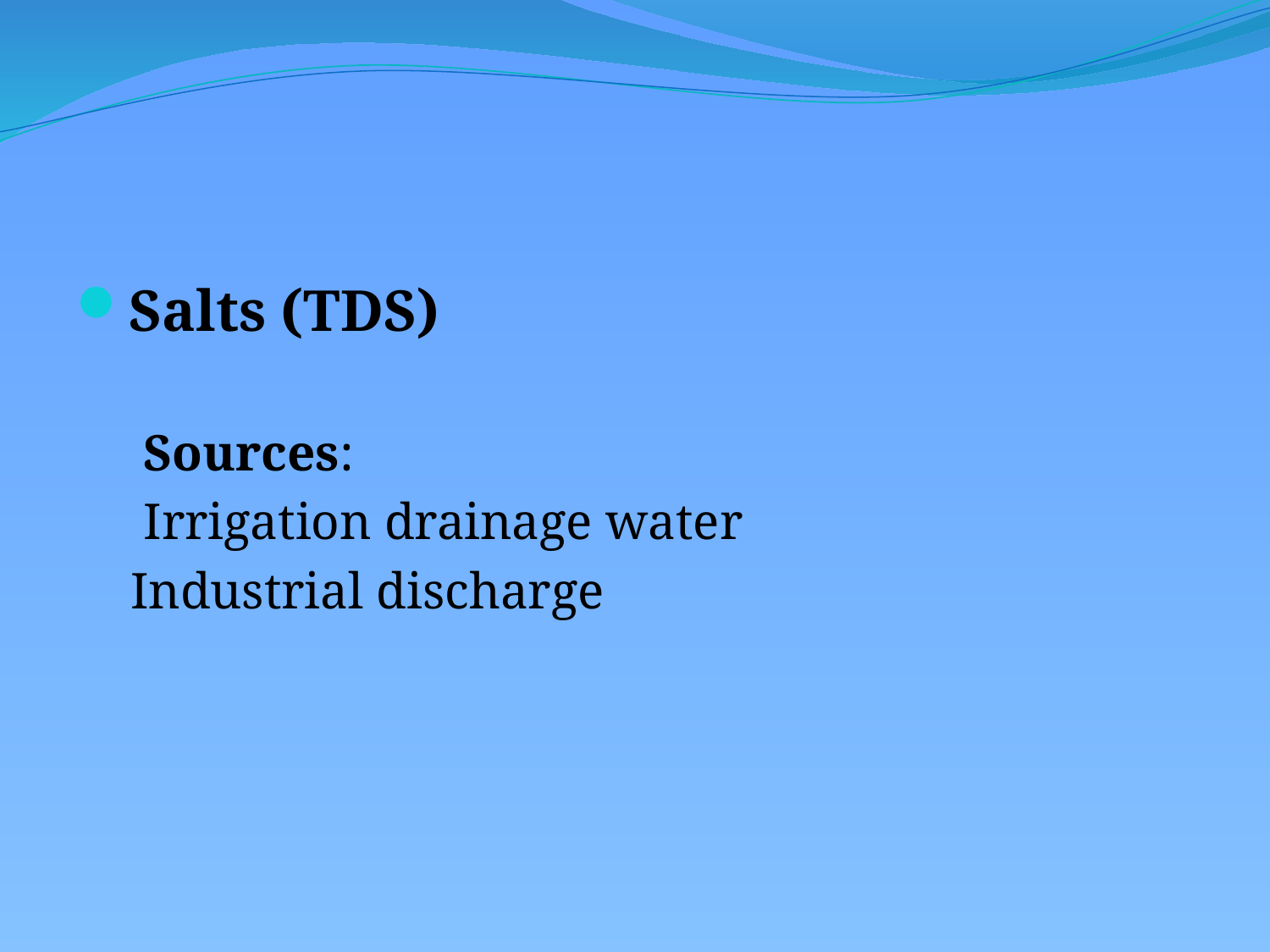

Salts (TDS)

 Sources:
 Irrigation drainage water
Industrial discharge